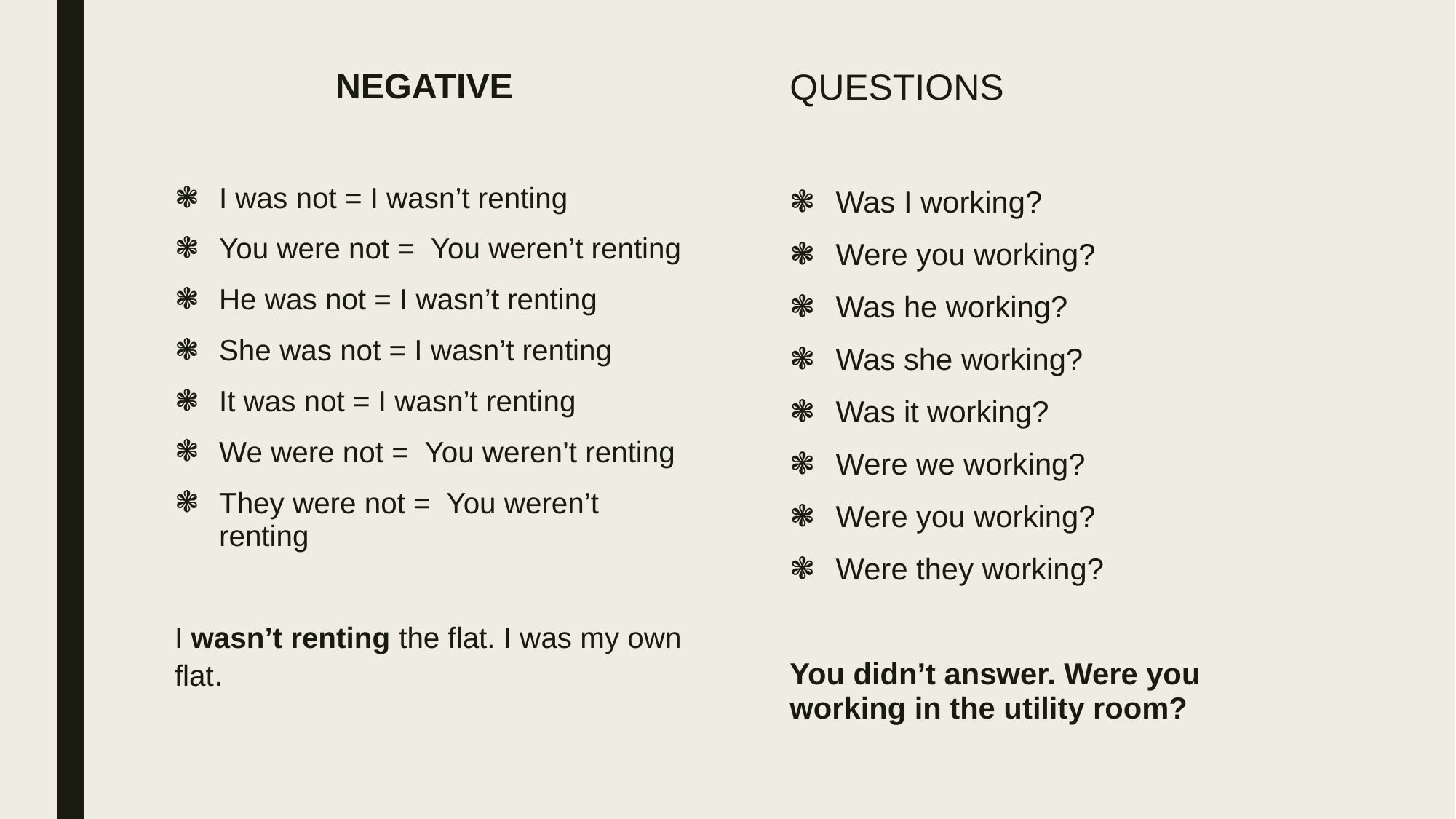

NEGATIVE

I was not = I wasn’t renting
You were not =  You weren’t renting
He was not = I wasn’t renting
She was not = I wasn’t renting
It was not = I wasn’t renting
We were not =  You weren’t renting
They were not =  You weren’t renting

I wasn’t renting the flat. I was my own flat.
QUESTIONS

Was I working?
Were you working?
Was he working?
Was she working?
Was it working?
Were we working?
Were you working?
Were they working?

You didn’t answer. Were you working in the utility room?